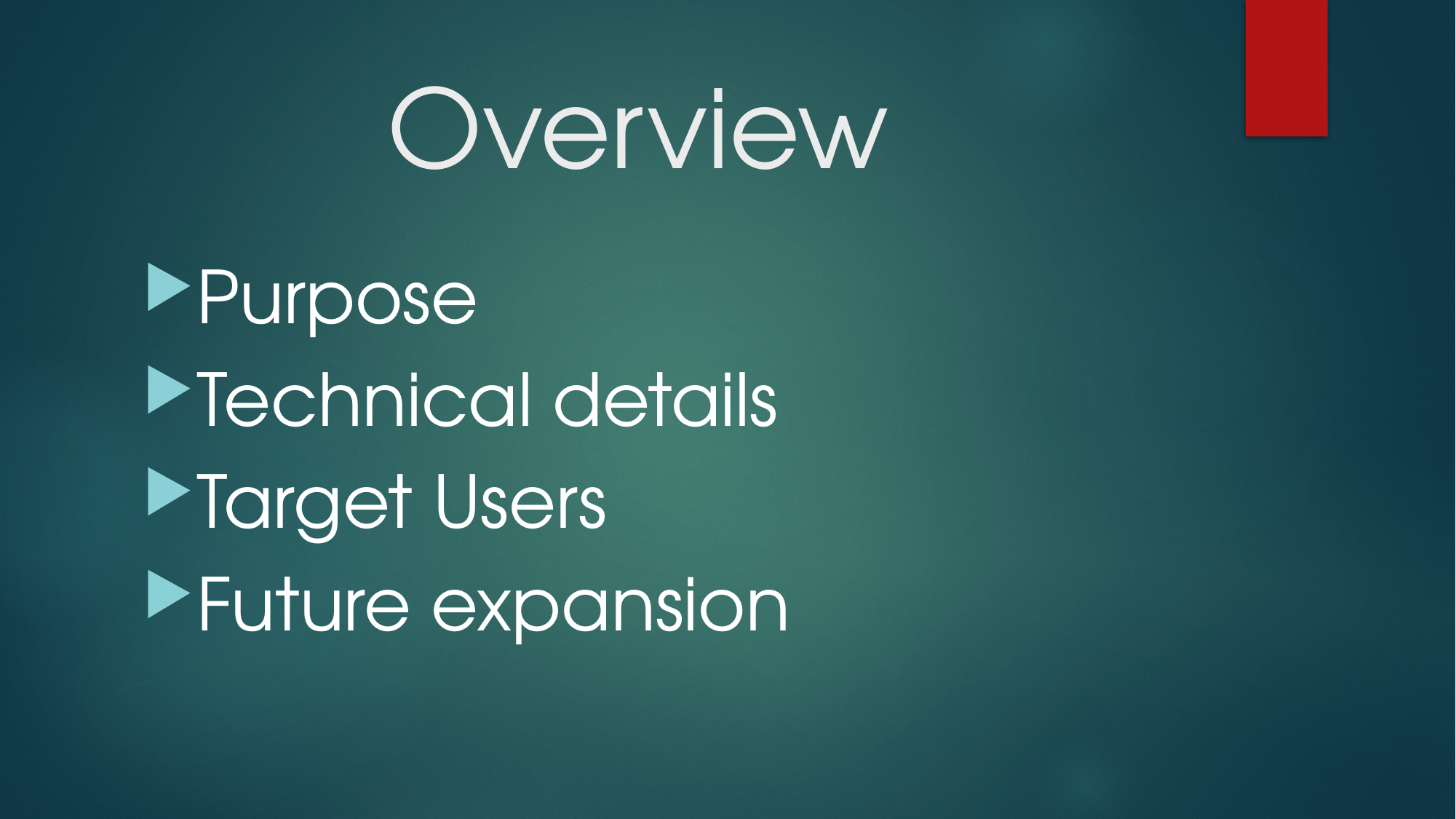

# Overview
Purpose
Technical details
Target Users
Future expansion